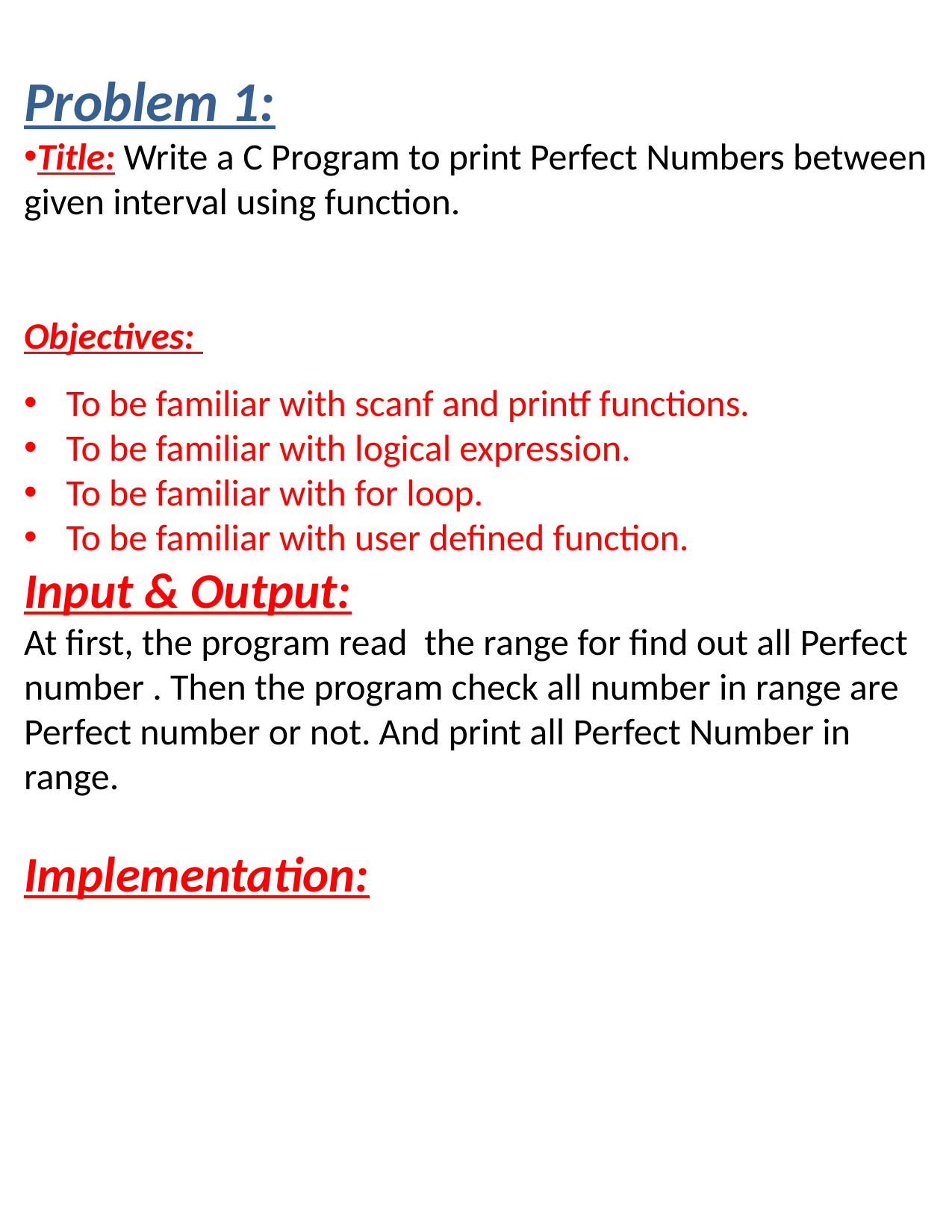

Problem 1:
Title: Write a C Program to print Perfect Numbers between given interval using function.

Objectives:

To be familiar with scanf and printf functions.
To be familiar with logical expression.
To be familiar with for loop.
To be familiar with user defined function.
Input & Output:
At first, the program read  the range for find out all Perfect number . Then the program check all number in range are Perfect number or not. And print all Perfect Number in range.

Implementation: